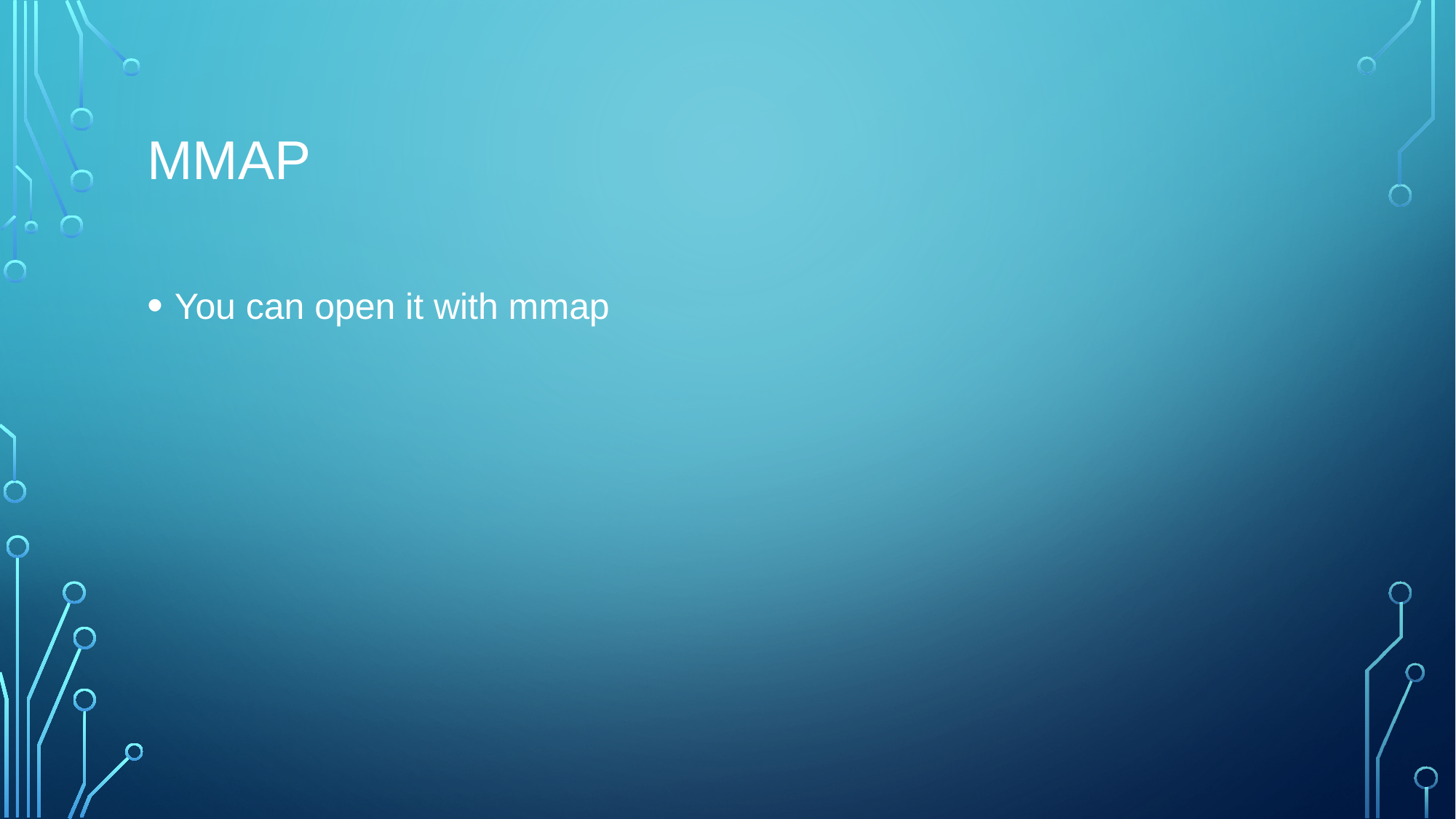

# mmap
You can open it with mmap